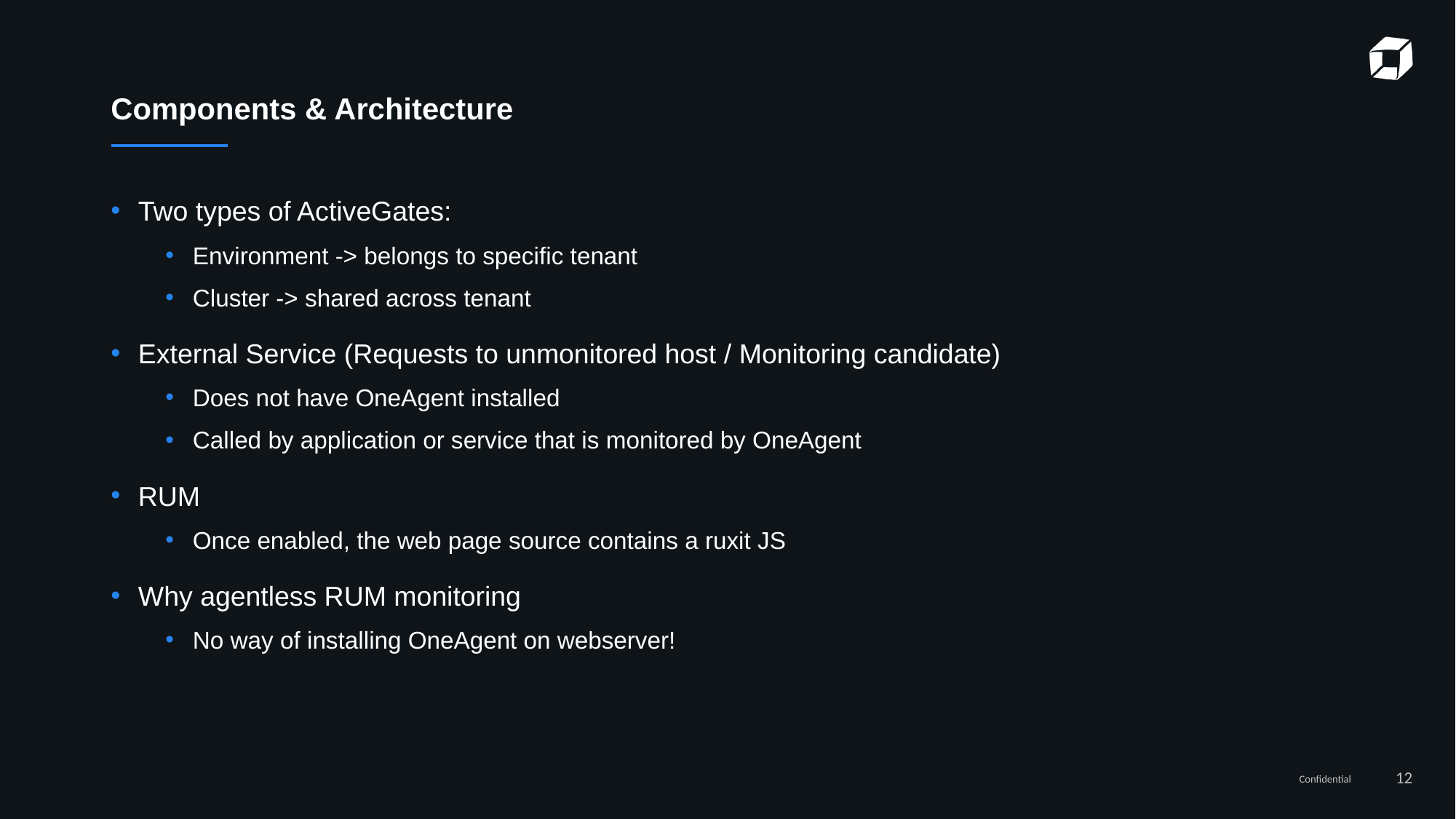

# Components & Architecture
Two types of ActiveGates:
Environment -> belongs to specific tenant
Cluster -> shared across tenant
External Service (Requests to unmonitored host / Monitoring candidate)
Does not have OneAgent installed
Called by application or service that is monitored by OneAgent
RUM
Once enabled, the web page source contains a ruxit JS
Why agentless RUM monitoring
No way of installing OneAgent on webserver!